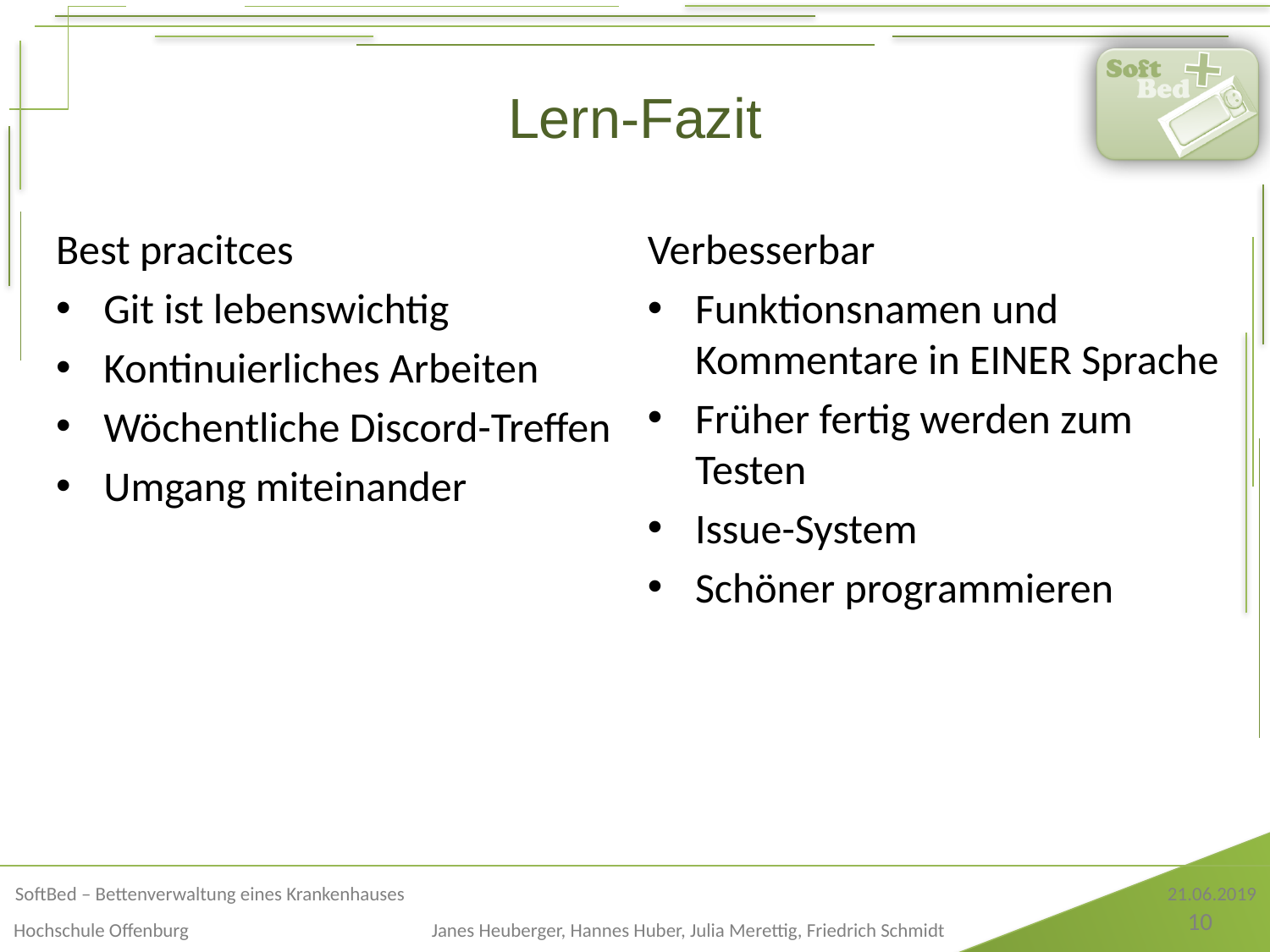

# Lern-Fazit
Best pracitces
Git ist lebenswichtig
Kontinuierliches Arbeiten
Wöchentliche Discord-Treffen
Umgang miteinander

Verbesserbar
Funktionsnamen und Kommentare in EINER Sprache
Früher fertig werden zum Testen
Issue-System
Schöner programmieren
10